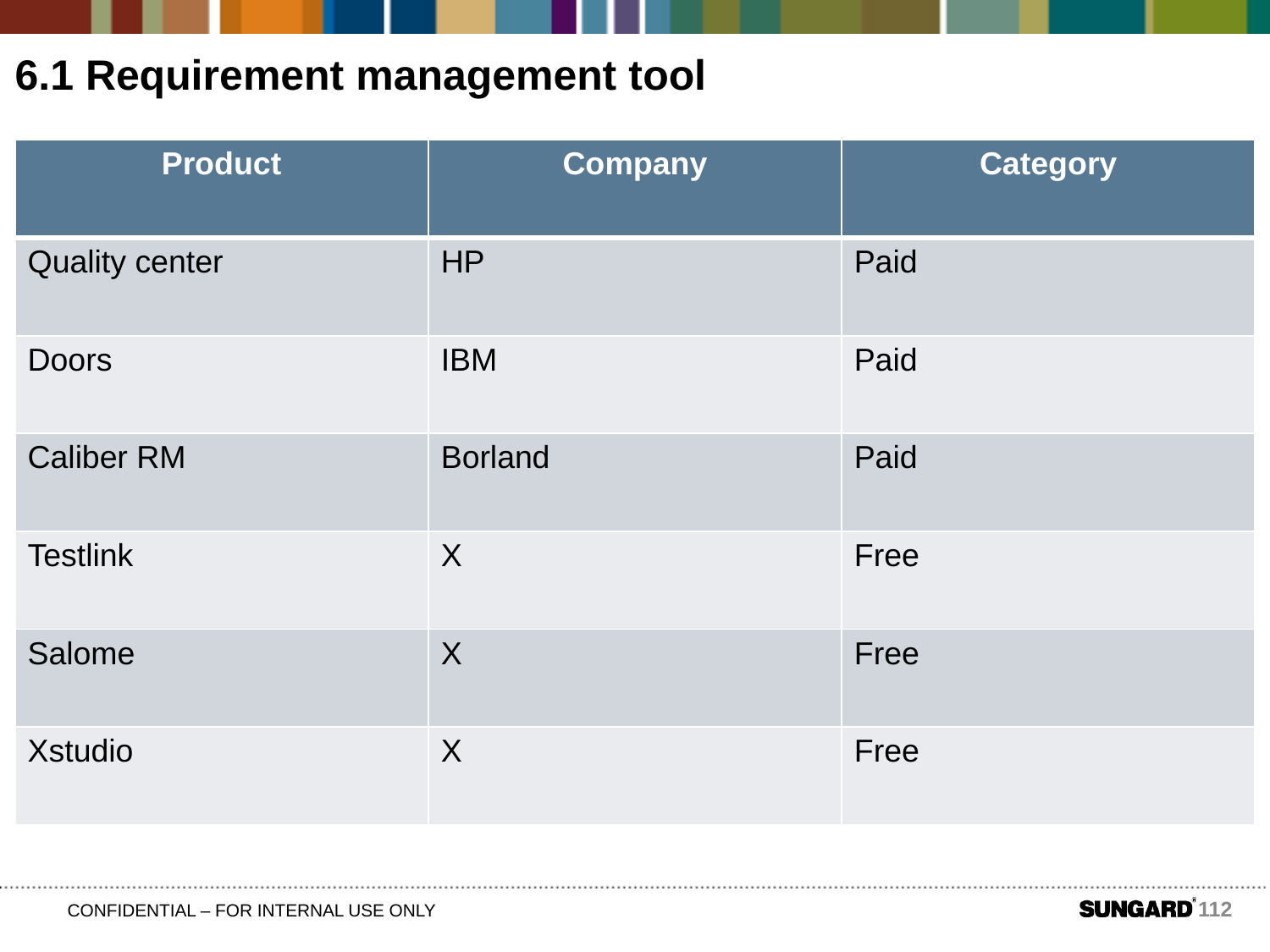

6.1 Requirement management tool
| Product | Company | Category |
| --- | --- | --- |
| Quality center | HP | Paid |
| Doors | IBM | Paid |
| Caliber RM | Borland | Paid |
| Testlink | X | Free |
| Salome | X | Free |
| Xstudio | X | Free |
112